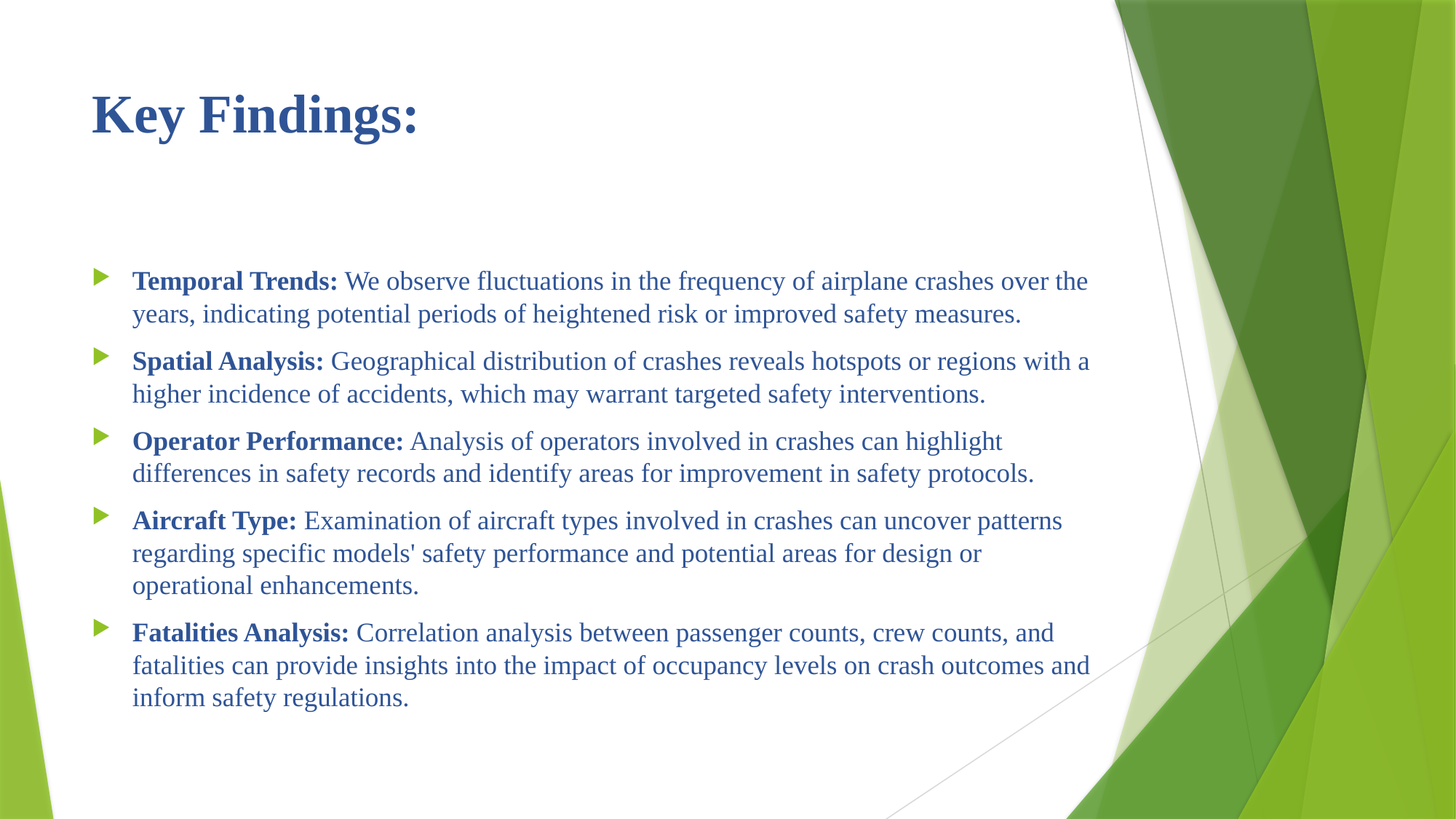

# Key Findings:
Temporal Trends: We observe fluctuations in the frequency of airplane crashes over the years, indicating potential periods of heightened risk or improved safety measures.
Spatial Analysis: Geographical distribution of crashes reveals hotspots or regions with a higher incidence of accidents, which may warrant targeted safety interventions.
Operator Performance: Analysis of operators involved in crashes can highlight differences in safety records and identify areas for improvement in safety protocols.
Aircraft Type: Examination of aircraft types involved in crashes can uncover patterns regarding specific models' safety performance and potential areas for design or operational enhancements.
Fatalities Analysis: Correlation analysis between passenger counts, crew counts, and fatalities can provide insights into the impact of occupancy levels on crash outcomes and inform safety regulations.